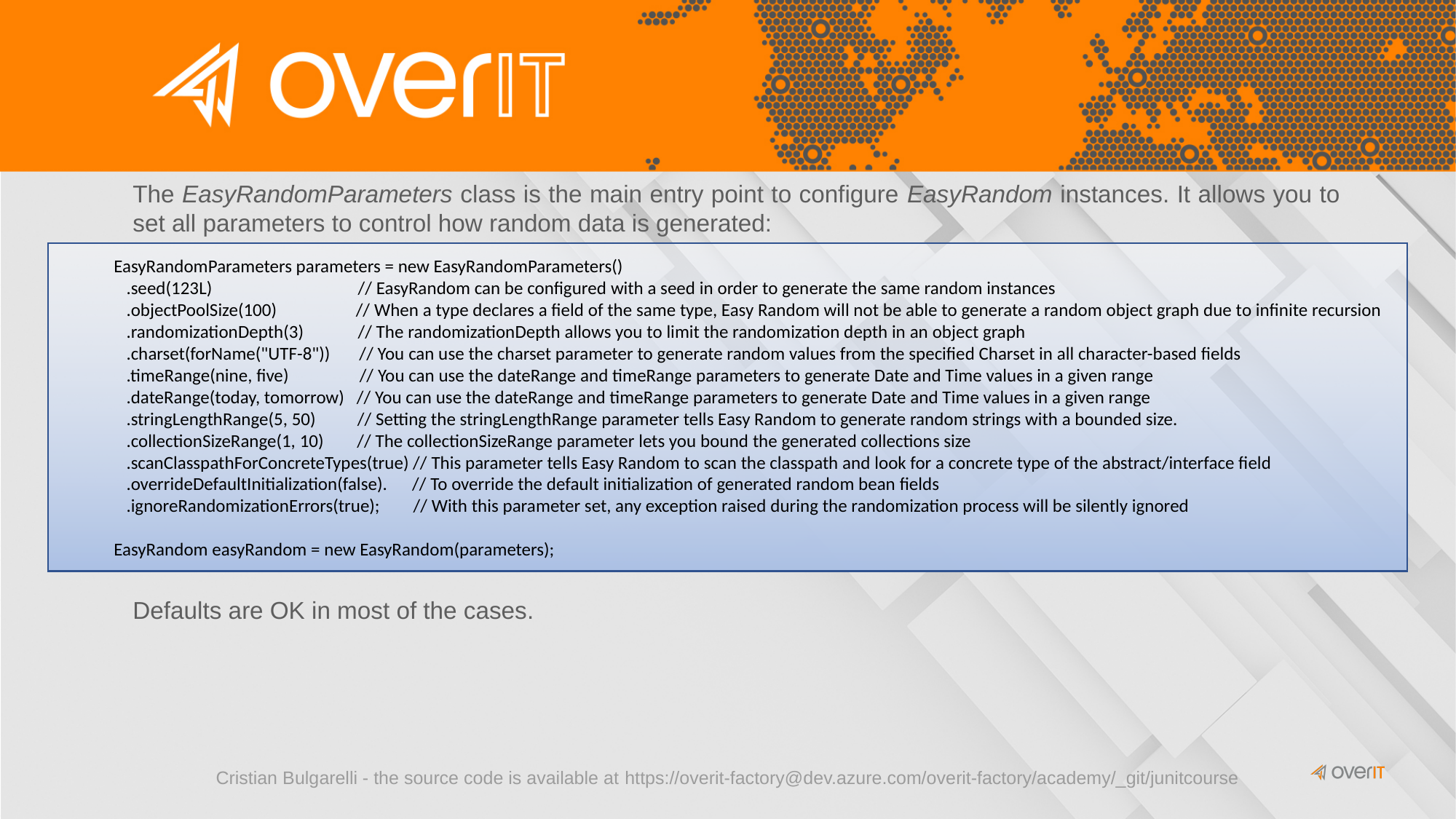

The EasyRandomParameters class is the main entry point to configure EasyRandom instances. It allows you to set all parameters to control how random data is generated:
EasyRandomParameters parameters = new EasyRandomParameters()
   .seed(123L)                                   // EasyRandom can be configured with a seed in order to generate the same random instances
   .objectPoolSize(100)                   // When a type declares a field of the same type, Easy Random will not be able to generate a random object graph due to infinite recursion
   .randomizationDepth(3)             // The randomizationDepth allows you to limit the randomization depth in an object graph
   .charset(forName("UTF-8"))       // You can use the charset parameter to generate random values from the specified Charset in all character-based fields
   .timeRange(nine, five)                 // You can use the dateRange and timeRange parameters to generate Date and Time values in a given range
   .dateRange(today, tomorrow)   // You can use the dateRange and timeRange parameters to generate Date and Time values in a given range
   .stringLengthRange(5, 50)          // Setting the stringLengthRange parameter tells Easy Random to generate random strings with a bounded size.
   .collectionSizeRange(1, 10)        // The collectionSizeRange parameter lets you bound the generated collections size
   .scanClasspathForConcreteTypes(true) // This parameter tells Easy Random to scan the classpath and look for a concrete type of the abstract/interface field
   .overrideDefaultInitialization(false).      // To override the default initialization of generated random bean fields
   .ignoreRandomizationErrors(true);        // With this parameter set, any exception raised during the randomization process will be silently ignored

EasyRandom easyRandom = new EasyRandom(parameters);
Defaults are OK in most of the cases.
Cristian Bulgarelli - the source code is available at https://overit-factory@dev.azure.com/overit-factory/academy/_git/junitcourse